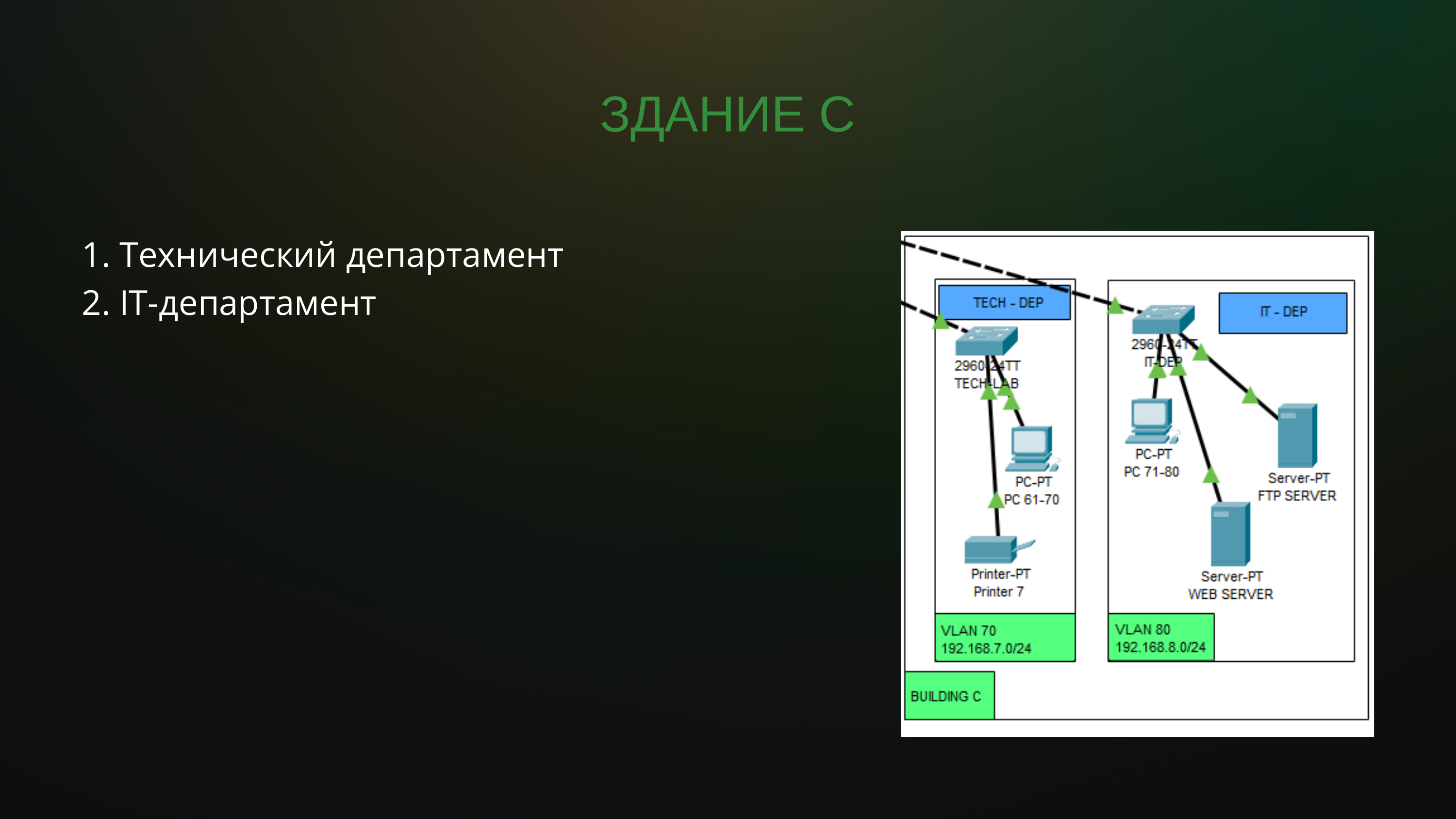

ЗДАНИЕ C
1. Технический департамент
2. IT-департамент